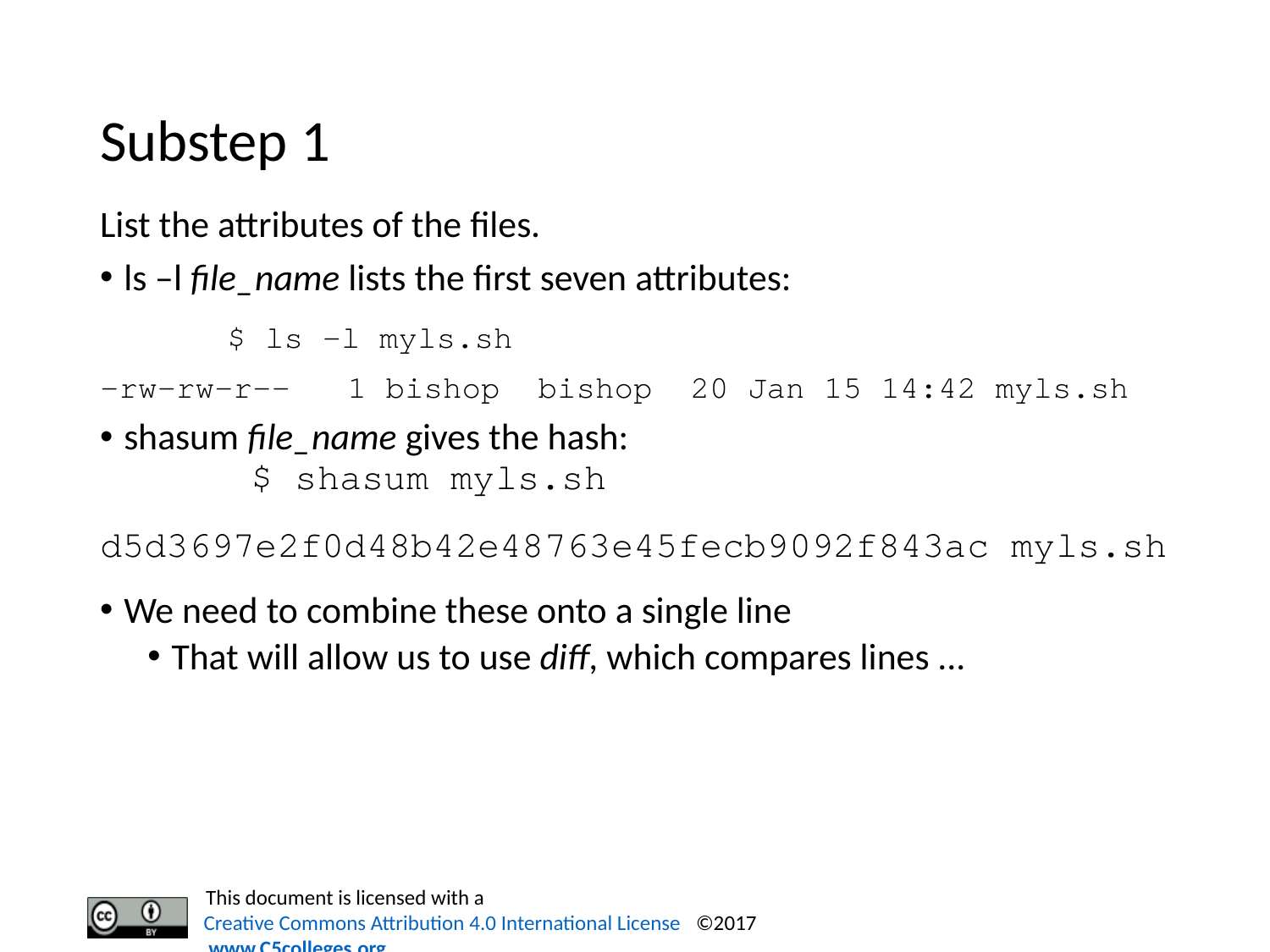

# Substep 1
List the attributes of the files.
ls –l file_name lists the first seven attributes:
 	$ ls -l myls.sh
-rw-rw-r--   1 bishop  bishop  20 Jan 15 14:42 myls.sh
shasum file_name gives the hash:
 	$ shasum myls.sh
d5d3697e2f0d48b42e48763e45fecb9092f843ac myls.sh
We need to combine these onto a single line
That will allow us to use diff, which compares lines ...